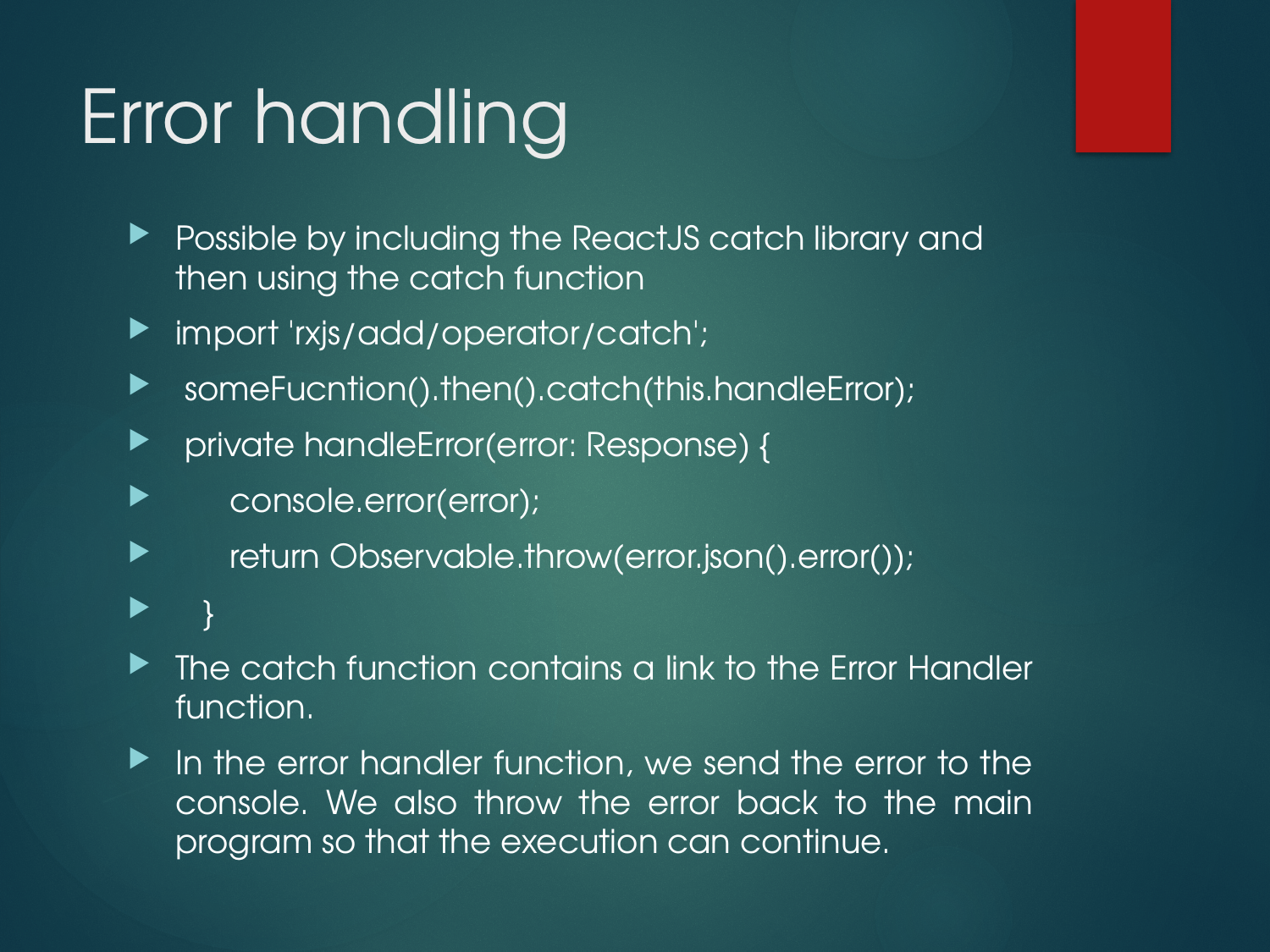

# Error handling
Possible by including the ReactJS catch library and then using the catch function
import 'rxjs/add/operator/catch';
 someFucntion().then().catch(this.handleError);
 private handleError(error: Response) {
      console.error(error);
      return Observable.throw(error.json().error());
   }
The catch function contains a link to the Error Handler function.
In the error handler function, we send the error to the console. We also throw the error back to the main program so that the execution can continue.